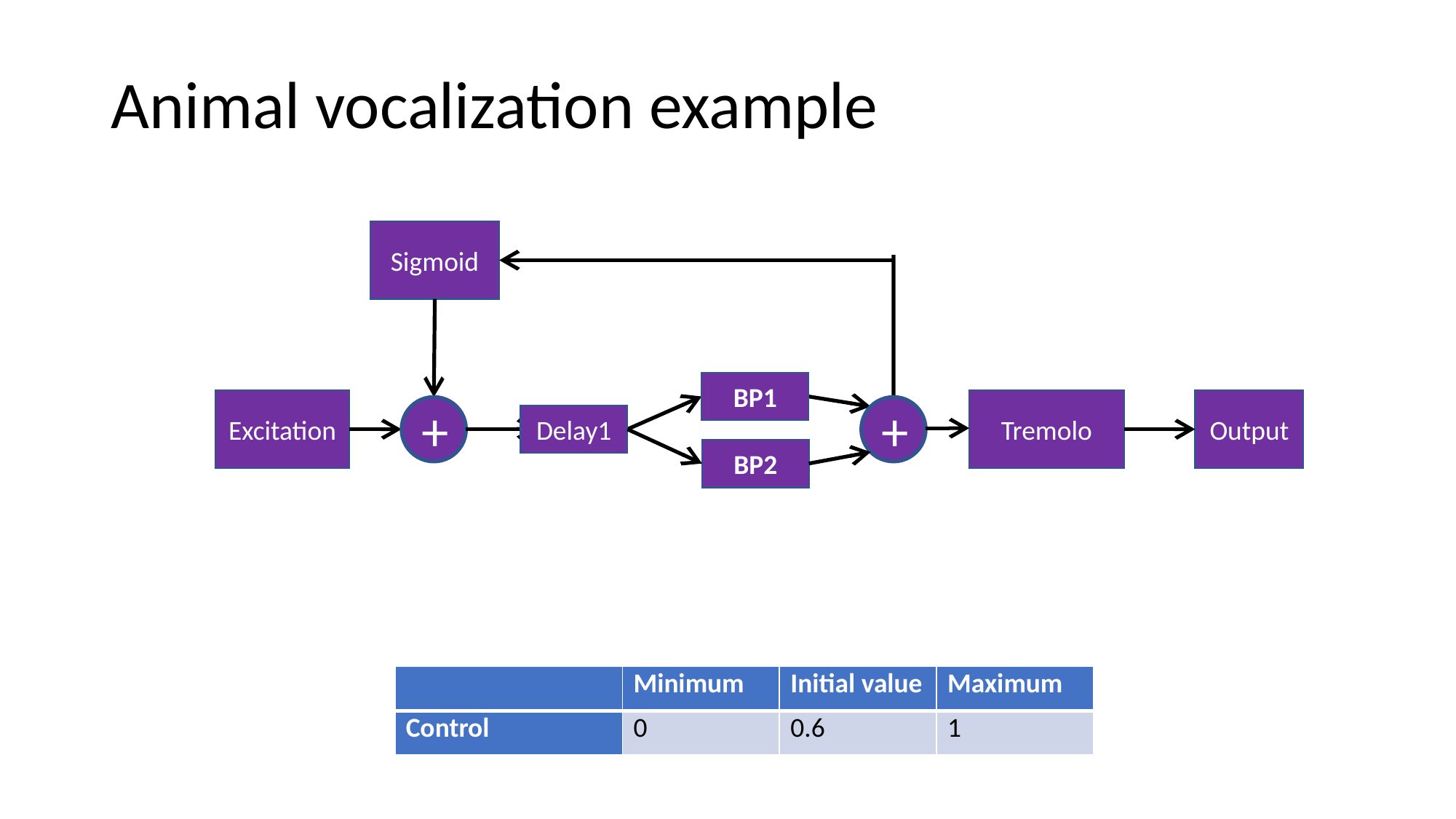

# Animal vocalization example
Sigmoid
BP1
Excitation
Tremolo
Output
+
+
Delay1
BP2
|  | Minimum | Initial value | Maximum |
| --- | --- | --- | --- |
| Control | 0 | 0.6 | 1 |